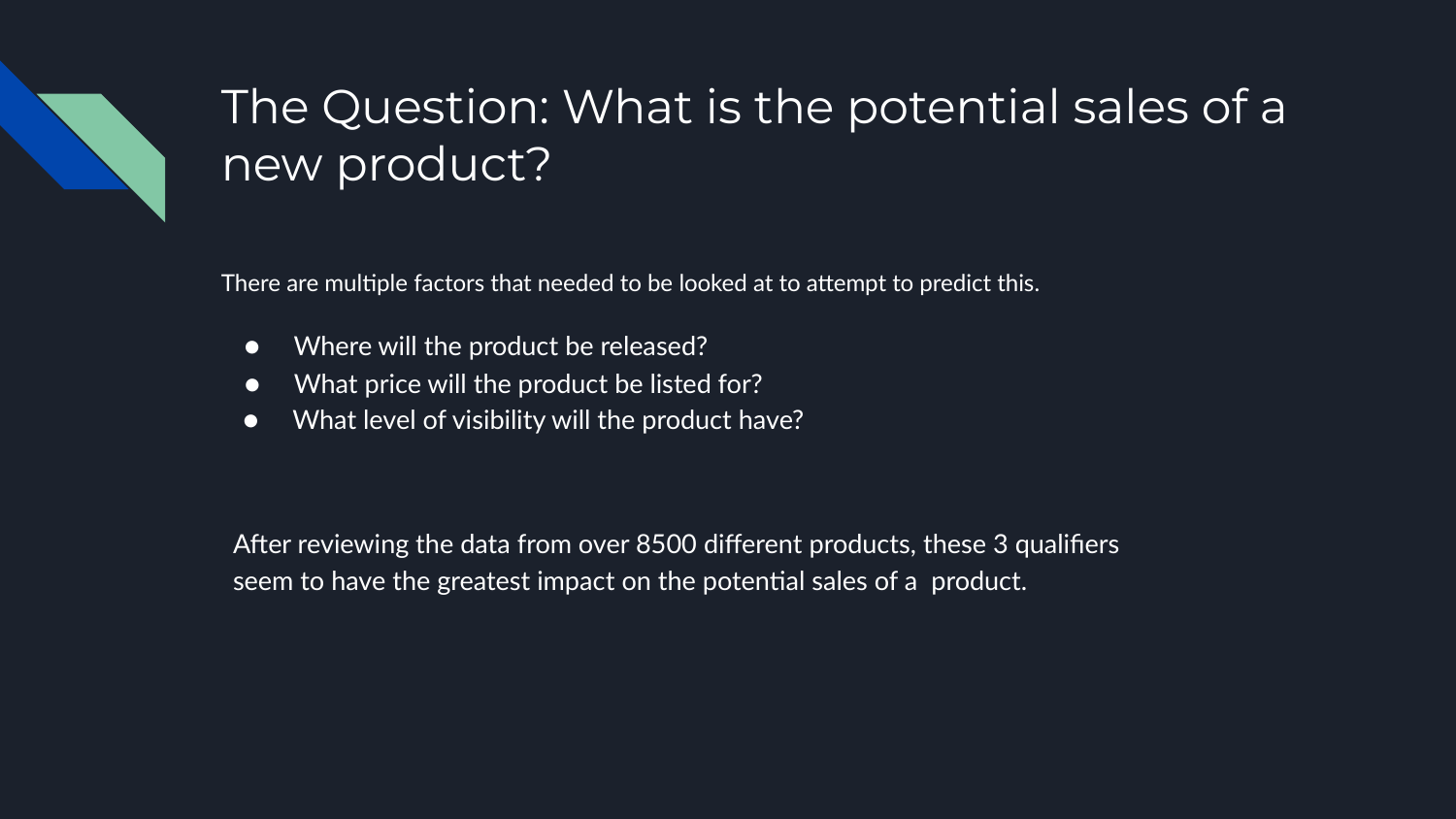

# The Question: What is the potential sales of a new product?
There are multiple factors that needed to be looked at to attempt to predict this.
Where will the product be released?
What price will the product be listed for?
What level of visibility will the product have?
After reviewing the data from over 8500 different products, these 3 qualifiers seem to have the greatest impact on the potential sales of a  product.